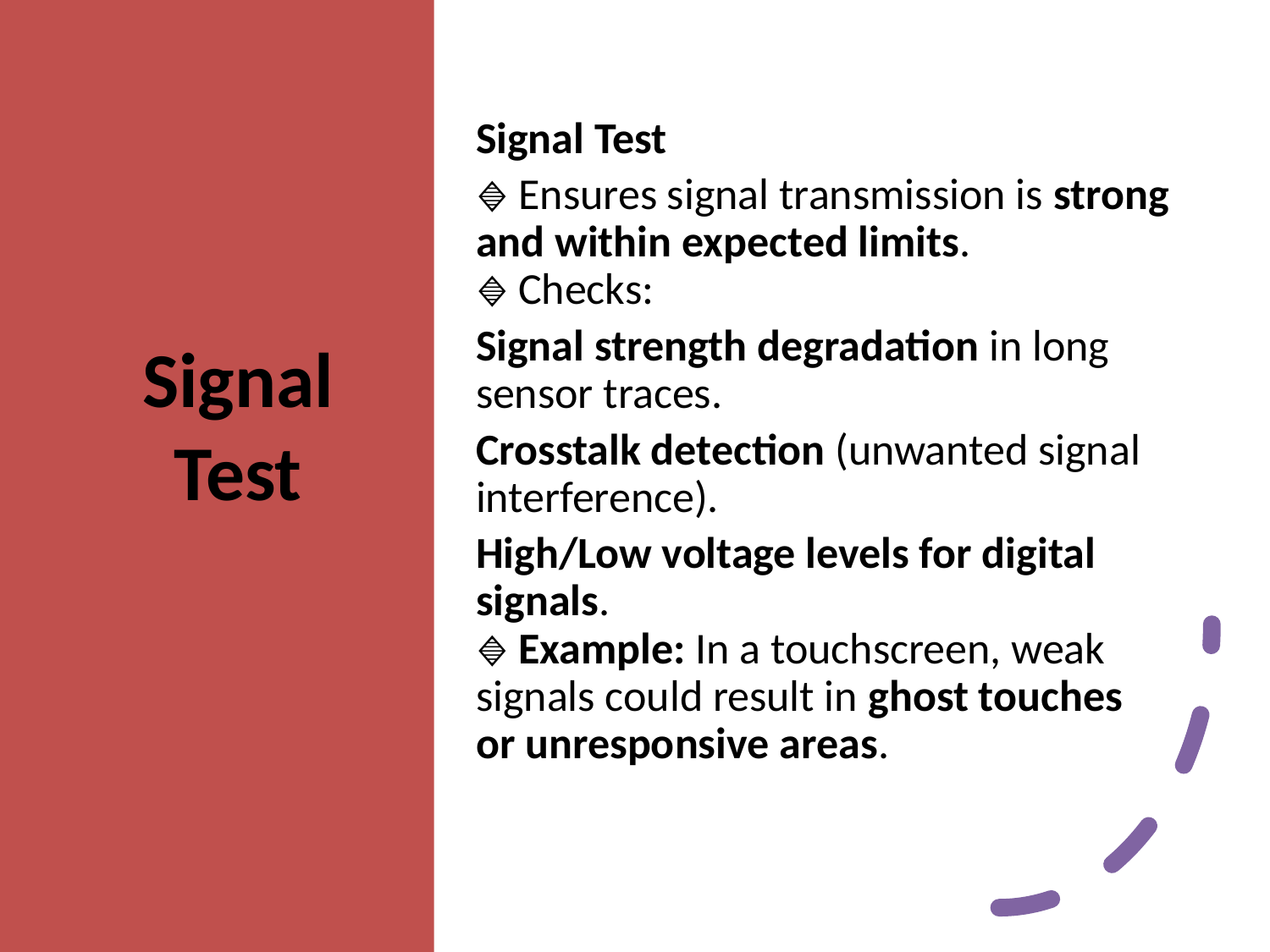

# Signal Test
Signal Test
🔹 Ensures signal transmission is strong and within expected limits.
🔹 Checks:
Signal strength degradation in long sensor traces.
Crosstalk detection (unwanted signal interference).
High/Low voltage levels for digital signals.
🔹 Example: In a touchscreen, weak signals could result in ghost touches or unresponsive areas.